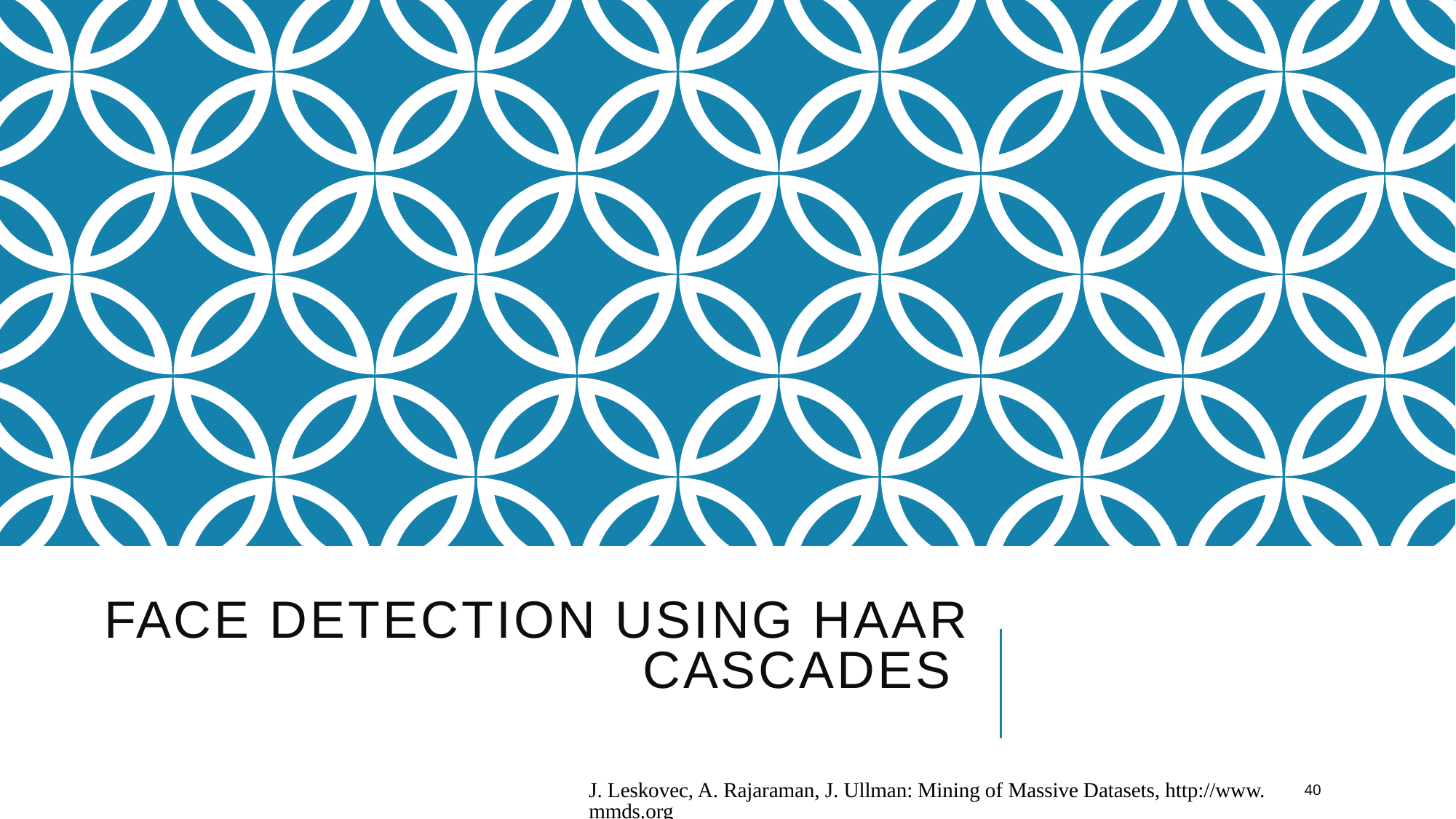

# Face Detection using Haar Cascades

J. Leskovec, A. Rajaraman, J. Ullman: Mining of Massive Datasets, http://www.mmds.org
40